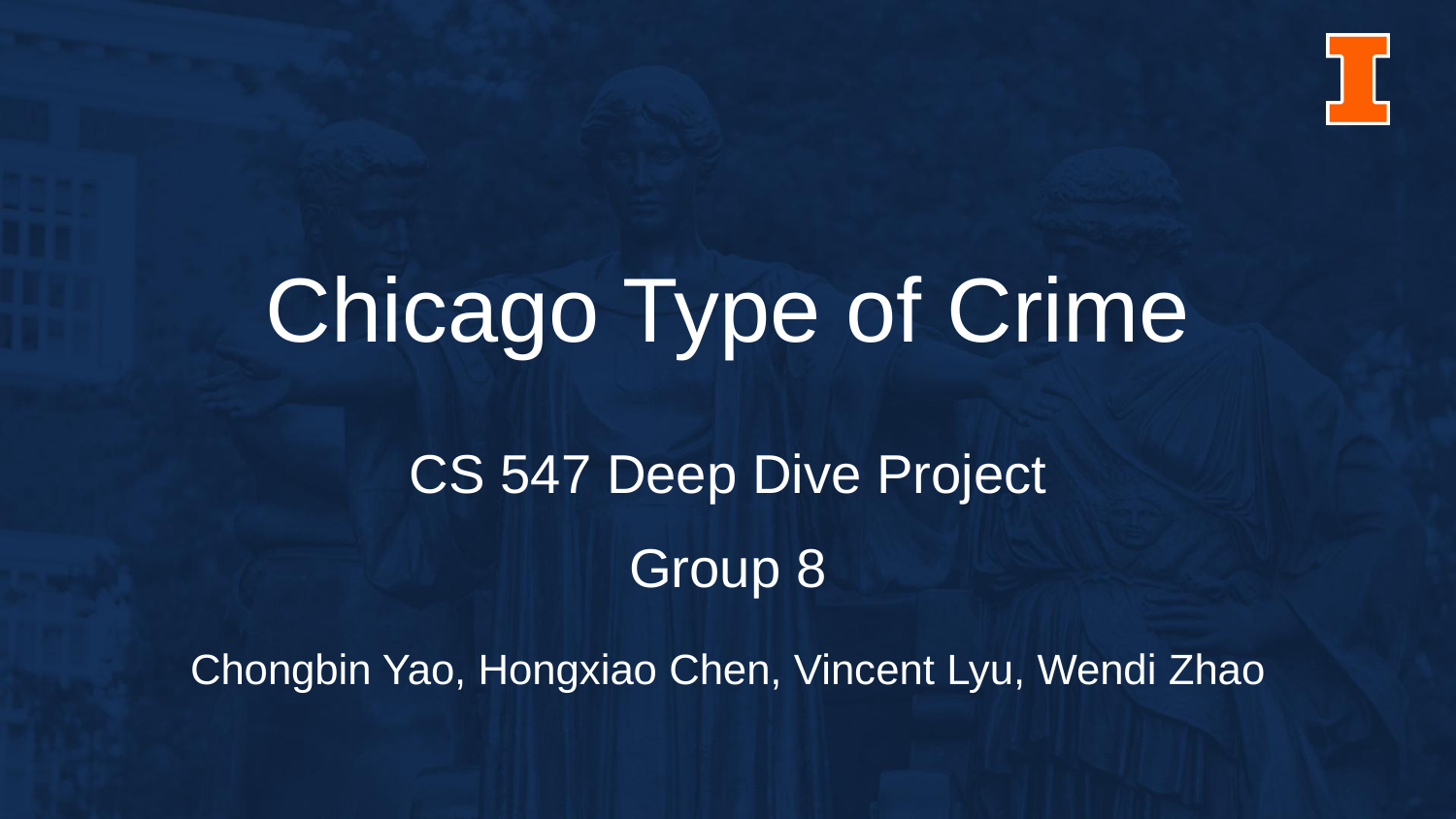

# Chicago Type of Crime
CS 547 Deep Dive Project
Group 8
Chongbin Yao, Hongxiao Chen, Vincent Lyu, Wendi Zhao